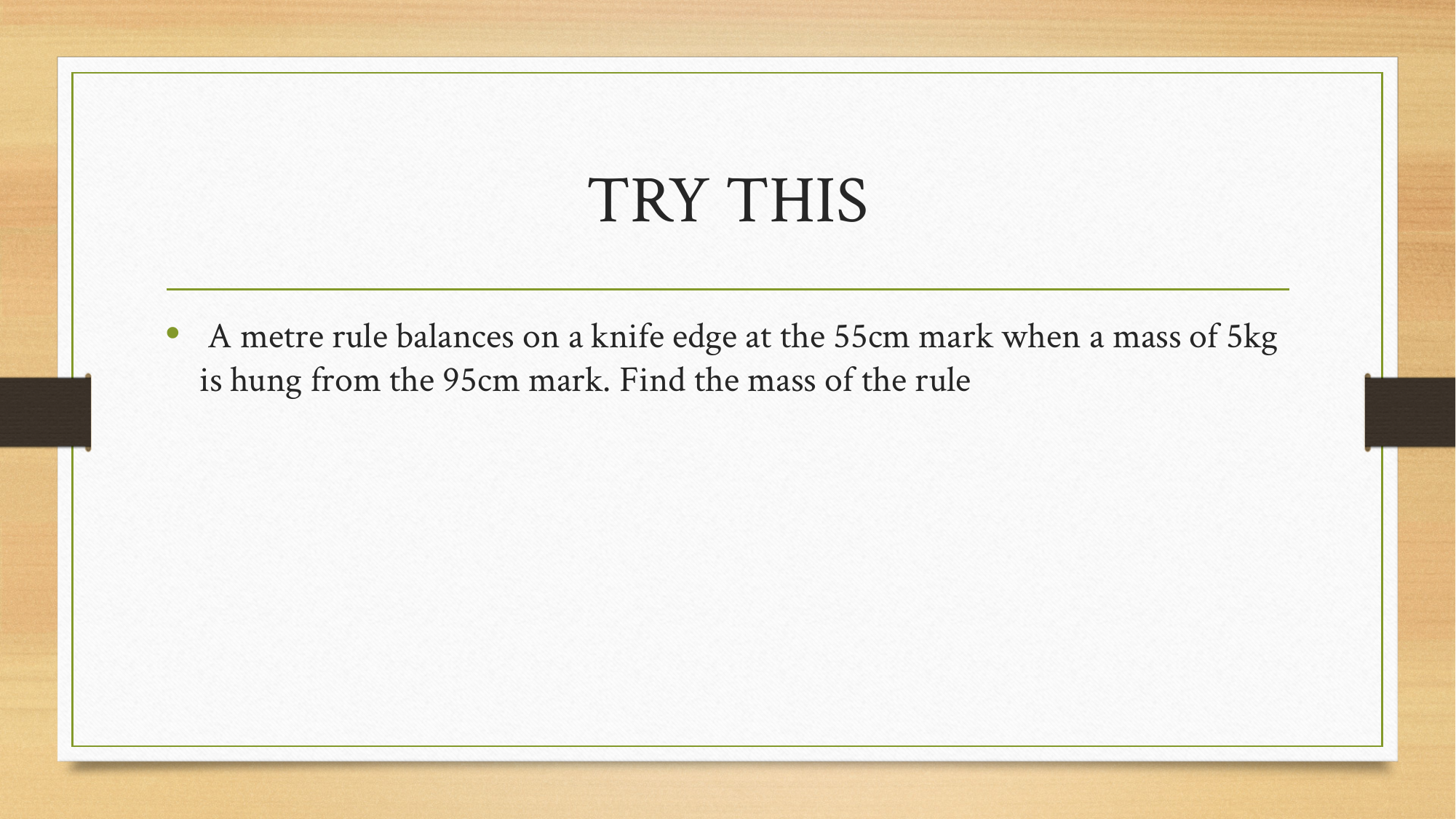

# TRY THIS
 A metre rule balances on a knife edge at the 55cm mark when a mass of 5kg is hung from the 95cm mark. Find the mass of the rule